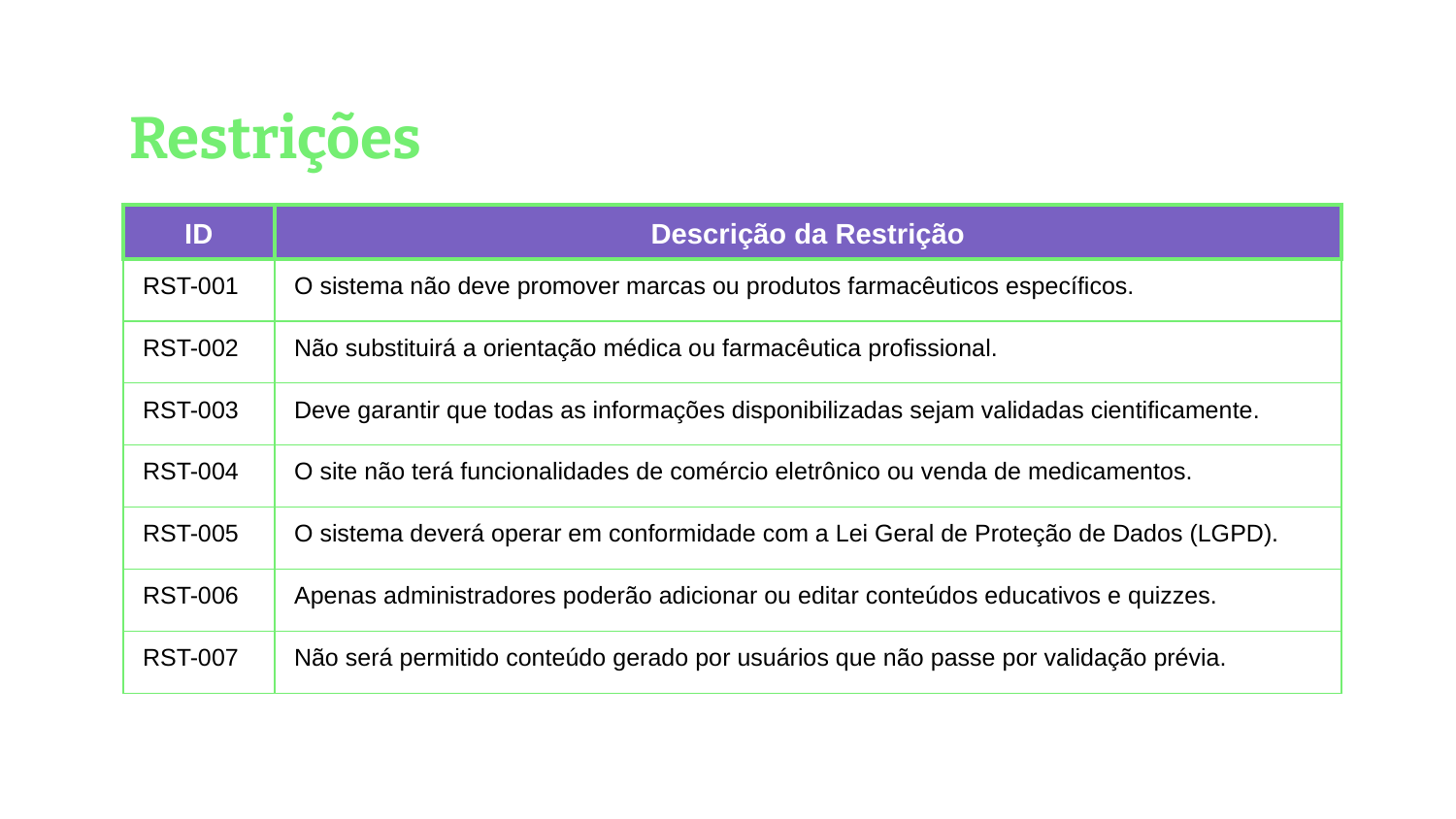

Restrições
| ID | Descrição da Restrição |
| --- | --- |
| RST-001 | O sistema não deve promover marcas ou produtos farmacêuticos específicos. |
| RST-002 | Não substituirá a orientação médica ou farmacêutica profissional. |
| RST-003 | Deve garantir que todas as informações disponibilizadas sejam validadas cientificamente. |
| RST-004 | O site não terá funcionalidades de comércio eletrônico ou venda de medicamentos. |
| RST-005 | O sistema deverá operar em conformidade com a Lei Geral de Proteção de Dados (LGPD). |
| RST-006 | Apenas administradores poderão adicionar ou editar conteúdos educativos e quizzes. |
| RST-007 | Não será permitido conteúdo gerado por usuários que não passe por validação prévia. |